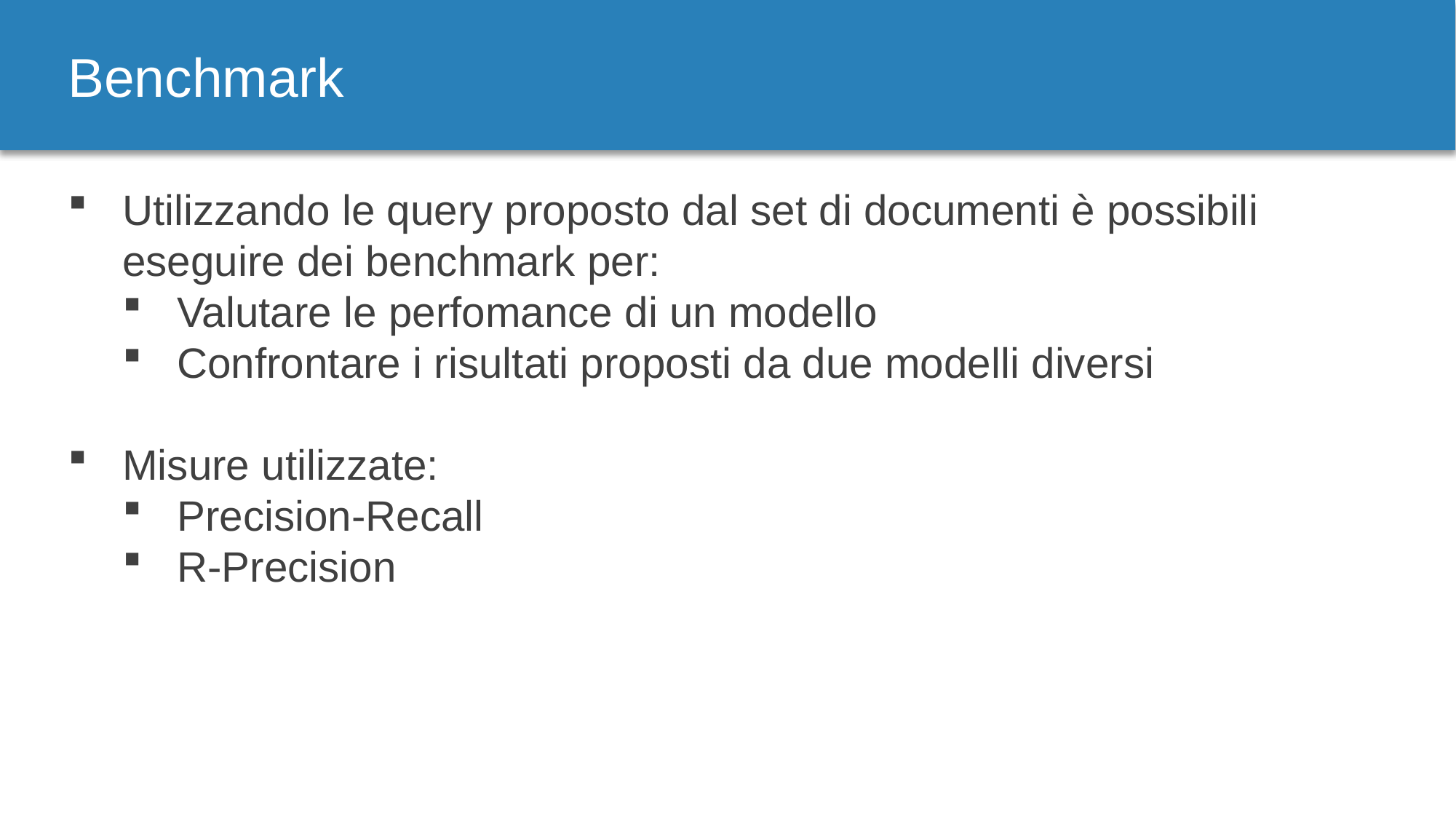

Benchmark
Utilizzando le query proposto dal set di documenti è possibili eseguire dei benchmark per:
Valutare le perfomance di un modello
Confrontare i risultati proposti da due modelli diversi

Misure utilizzate:
Precision-Recall
R-Precision